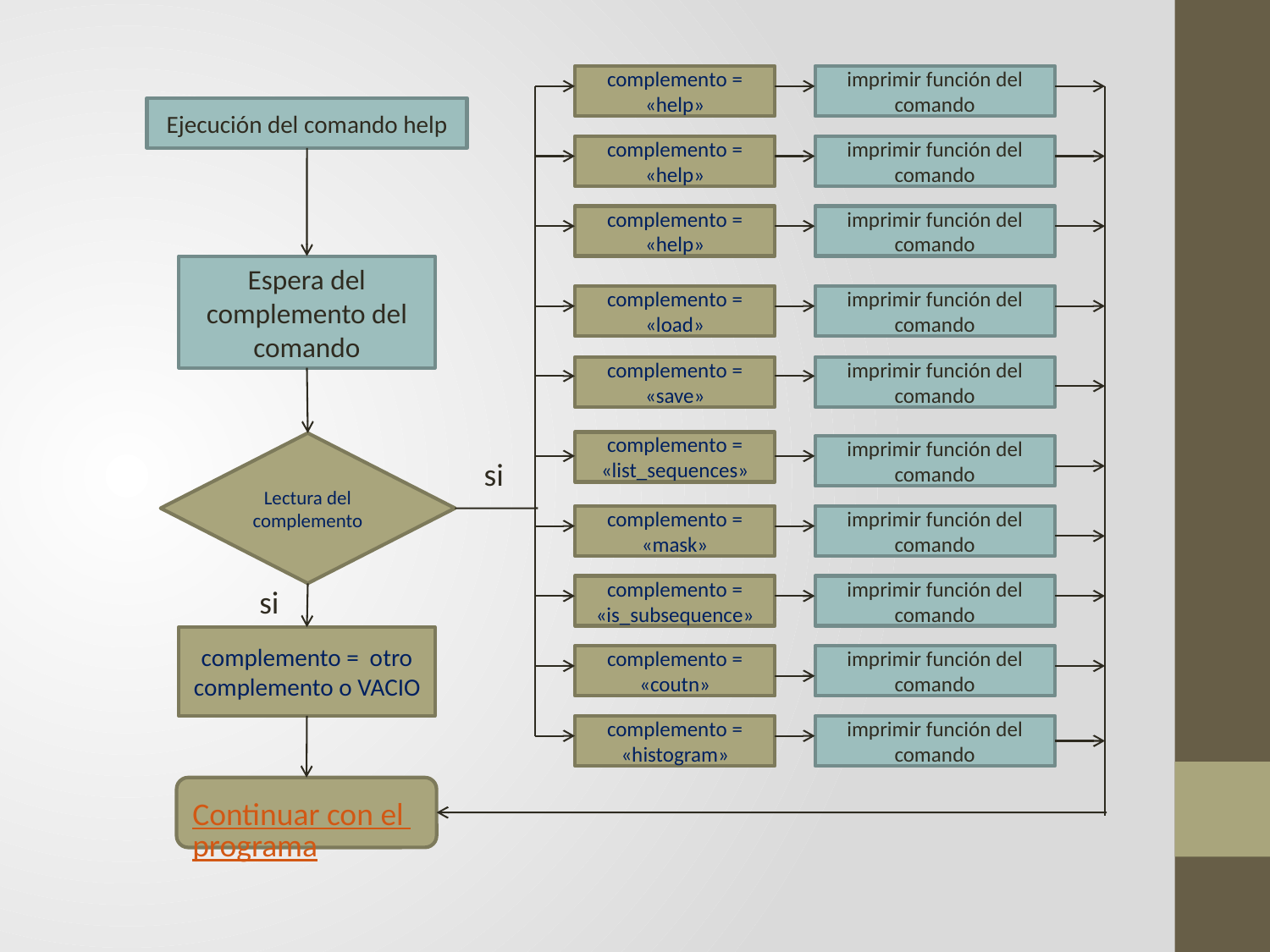

complemento = «help»
imprimir función del comando
Ejecución del comando help
complemento = «help»
imprimir función del comando
complemento = «help»
imprimir función del comando
Espera del complemento del comando
complemento = «load»
imprimir función del comando
complemento = «save»
imprimir función del comando
complemento = «list_sequences»
Lectura del complemento
imprimir función del comando
si
complemento = «mask»
imprimir función del comando
si
complemento = «is_subsequence»
imprimir función del comando
complemento =  otro complemento o VACIO
complemento = «coutn»
imprimir función del comando
complemento = «histogram»
imprimir función del comando
Continuar con el programa